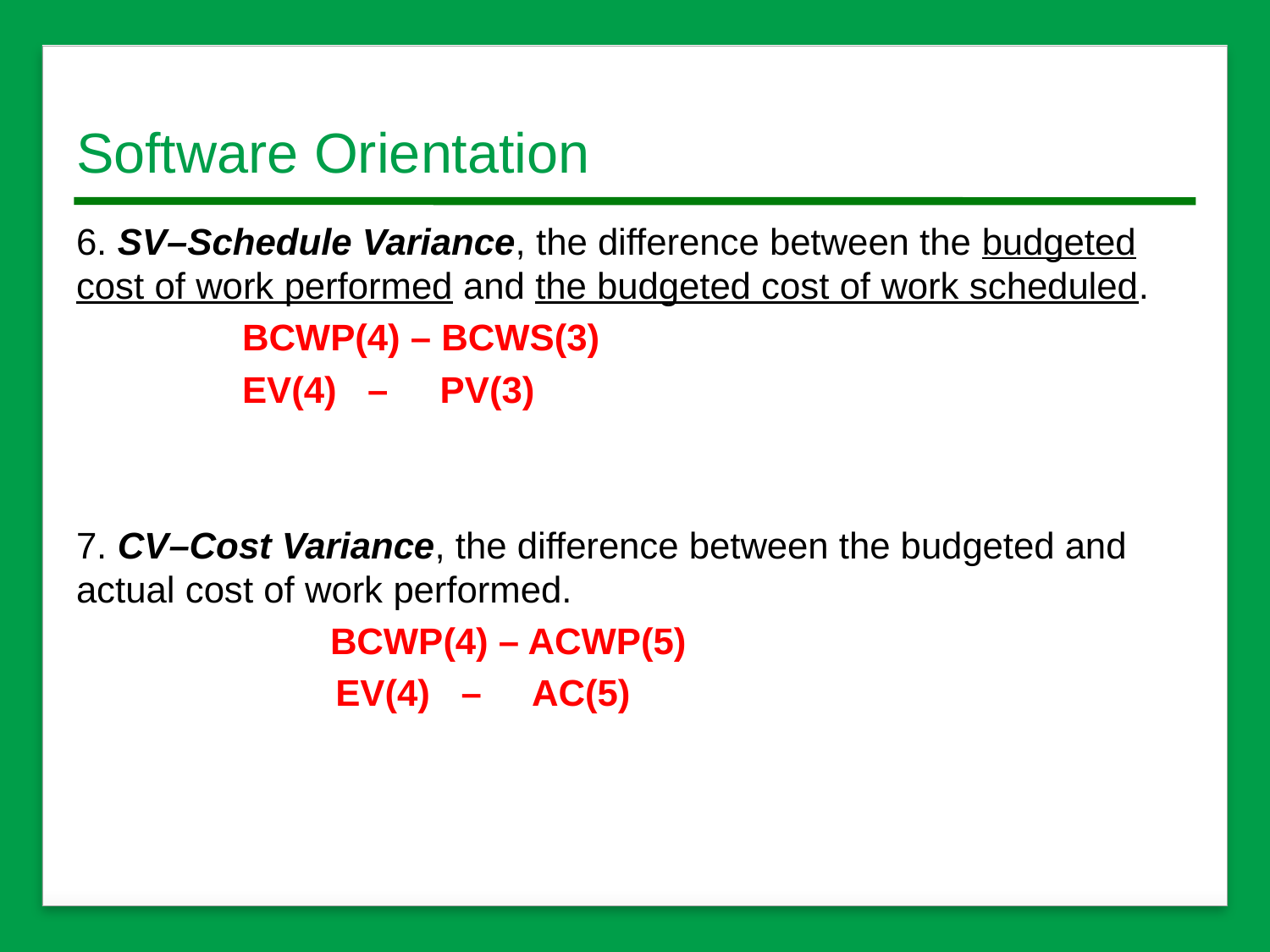

# Software Orientation
6. SV–Schedule Variance, the difference between the budgeted cost of work performed and the budgeted cost of work scheduled.
                BCWP(4) – BCWS(3)
                EV(4)   –     PV(3)

7. CV–Cost Variance, the difference between the budgeted and actual cost of work performed.
  		BCWP(4) – ACWP(5)
                         EV(4)   –     AC(5)